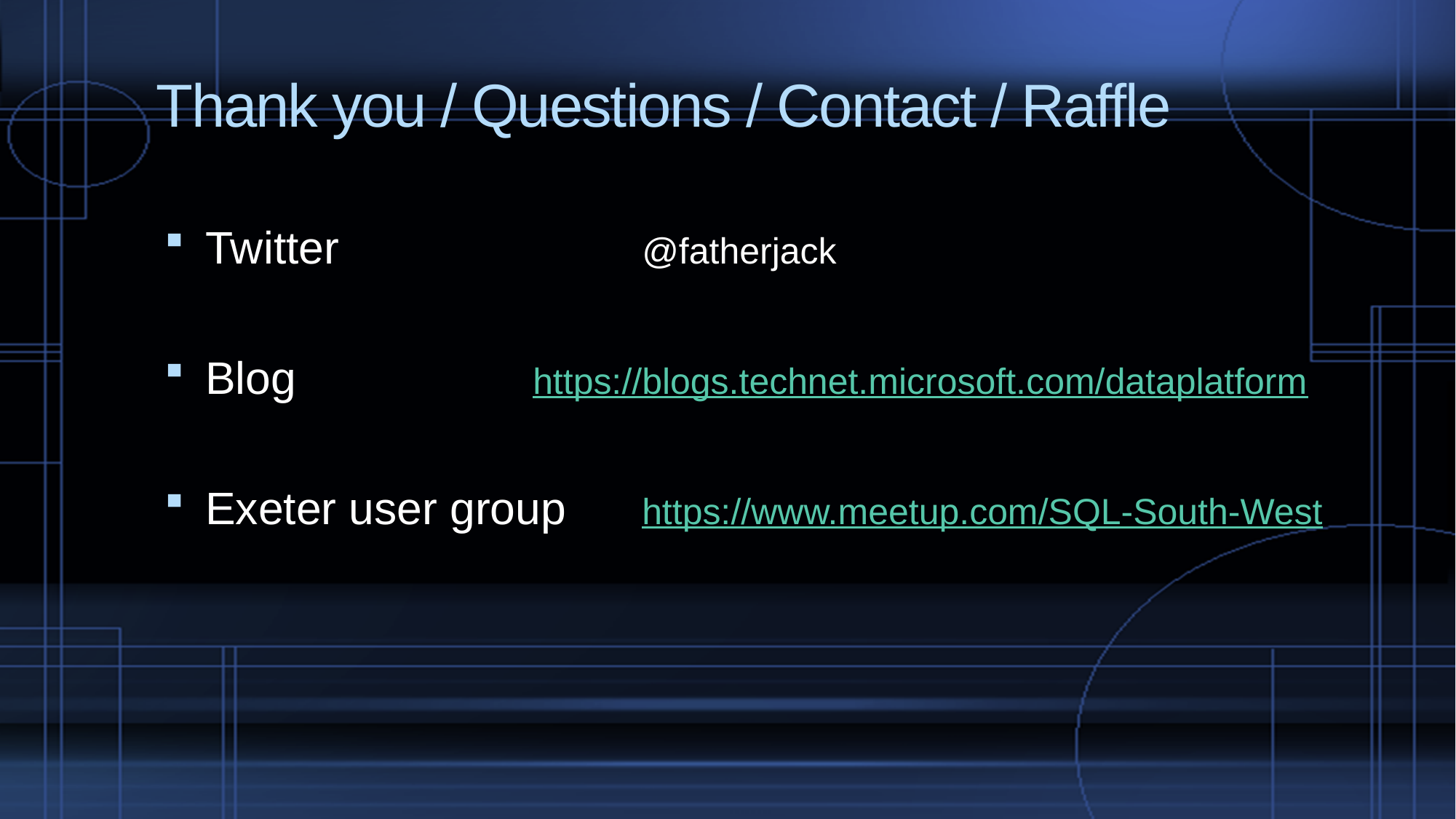

# Thank you / Questions / Contact / Raffle
Twitter			@fatherjack

Blog			https://blogs.technet.microsoft.com/dataplatform

Exeter user group 	https://www.meetup.com/SQL-South-West